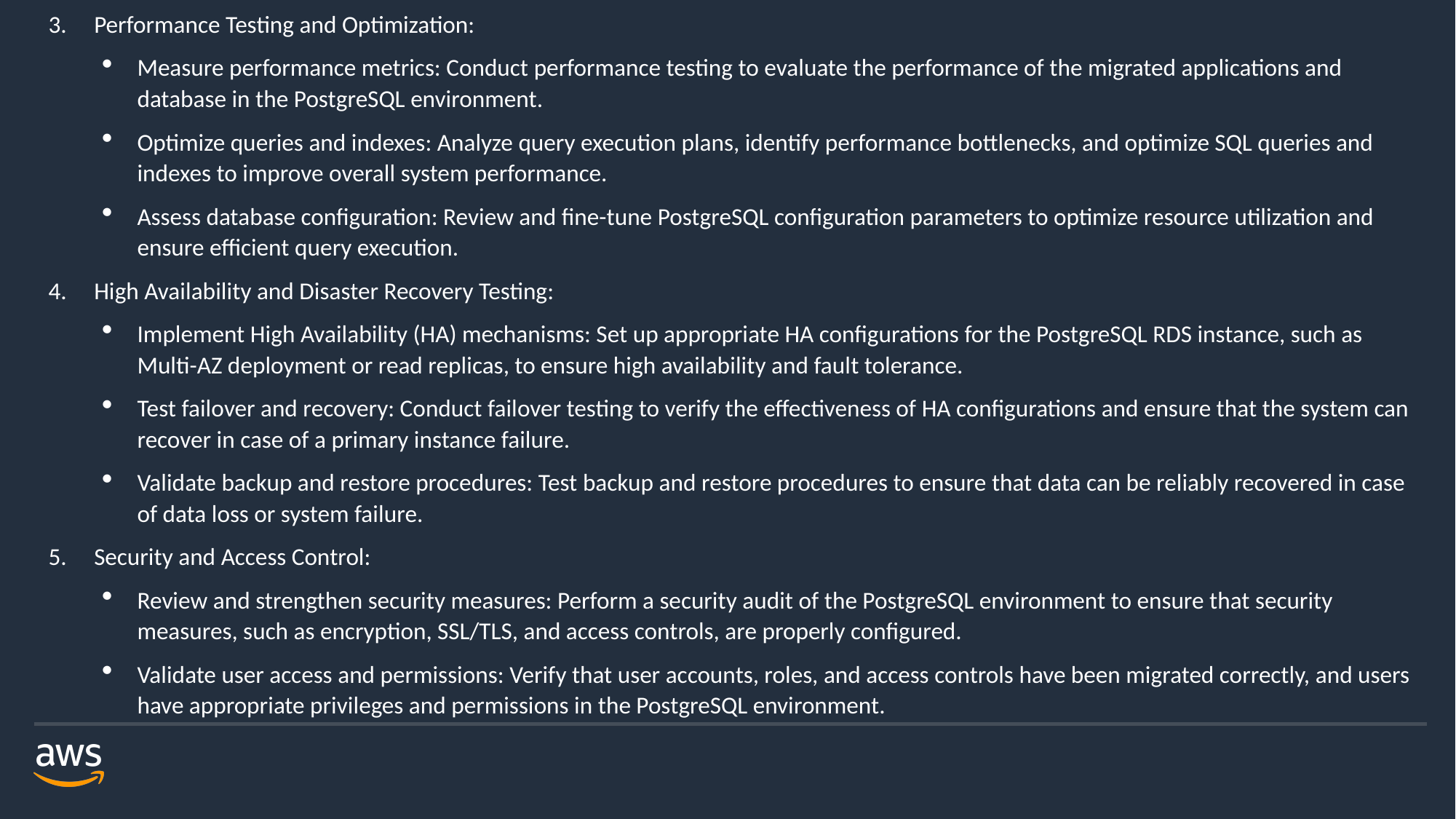

3.     Performance Testing and Optimization:
Measure performance metrics: Conduct performance testing to evaluate the performance of the migrated applications and database in the PostgreSQL environment.
Optimize queries and indexes: Analyze query execution plans, identify performance bottlenecks, and optimize SQL queries and indexes to improve overall system performance.
Assess database configuration: Review and fine-tune PostgreSQL configuration parameters to optimize resource utilization and ensure efficient query execution.
4.     High Availability and Disaster Recovery Testing:
Implement High Availability (HA) mechanisms: Set up appropriate HA configurations for the PostgreSQL RDS instance, such as Multi-AZ deployment or read replicas, to ensure high availability and fault tolerance.
Test failover and recovery: Conduct failover testing to verify the effectiveness of HA configurations and ensure that the system can recover in case of a primary instance failure.
Validate backup and restore procedures: Test backup and restore procedures to ensure that data can be reliably recovered in case of data loss or system failure.
5.     Security and Access Control:
Review and strengthen security measures: Perform a security audit of the PostgreSQL environment to ensure that security measures, such as encryption, SSL/TLS, and access controls, are properly configured.
Validate user access and permissions: Verify that user accounts, roles, and access controls have been migrated correctly, and users have appropriate privileges and permissions in the PostgreSQL environment.